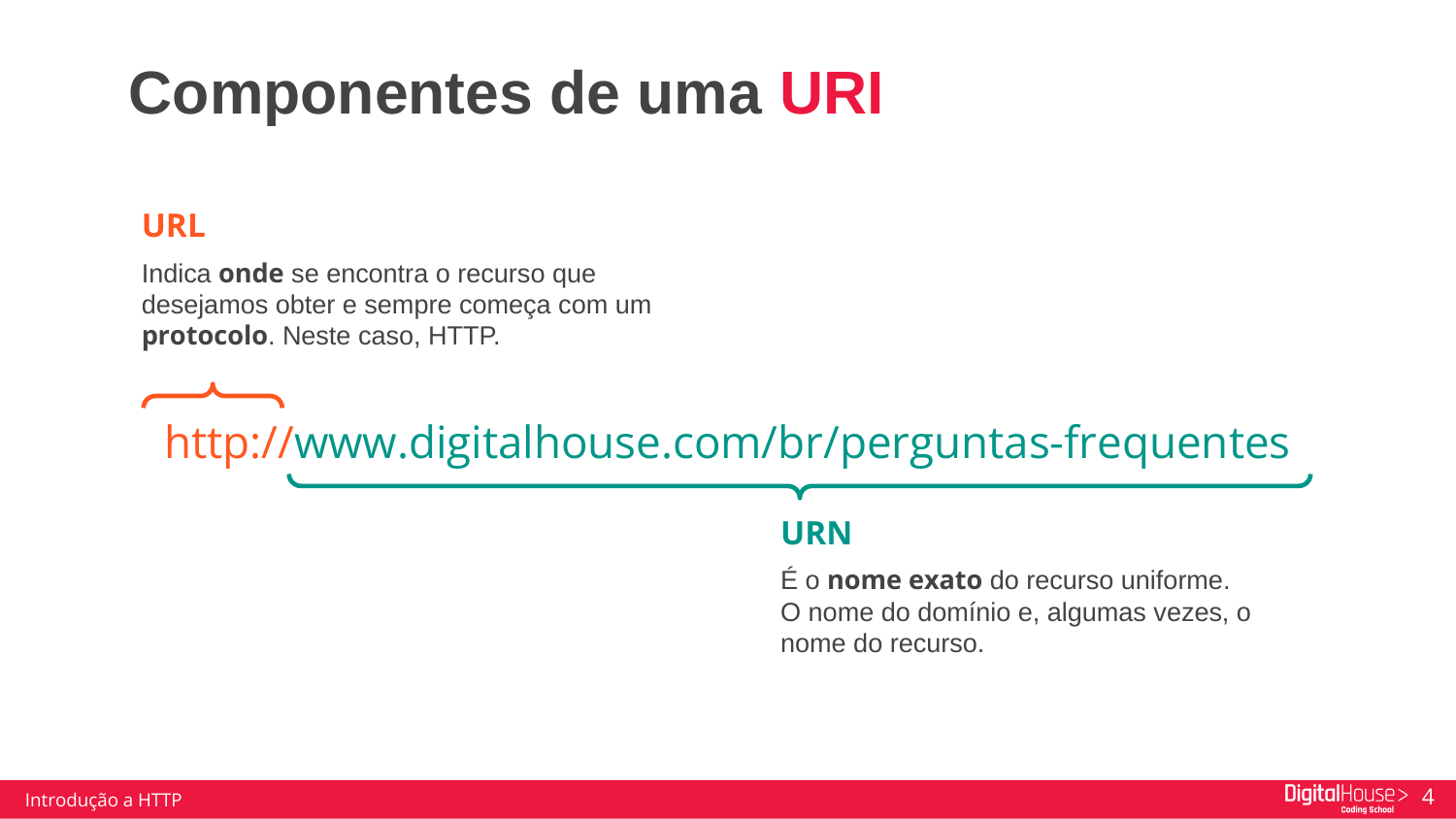

Componentes de uma URI
URL
Indica onde se encontra o recurso que desejamos obter e sempre começa com um protocolo. Neste caso, HTTP.

http://www.digitalhouse.com/br/perguntas-frequentes
URN
É o nome exato do recurso uniforme.  O nome do domínio e, algumas vezes, o nome do recurso.
Introdução a HTTP